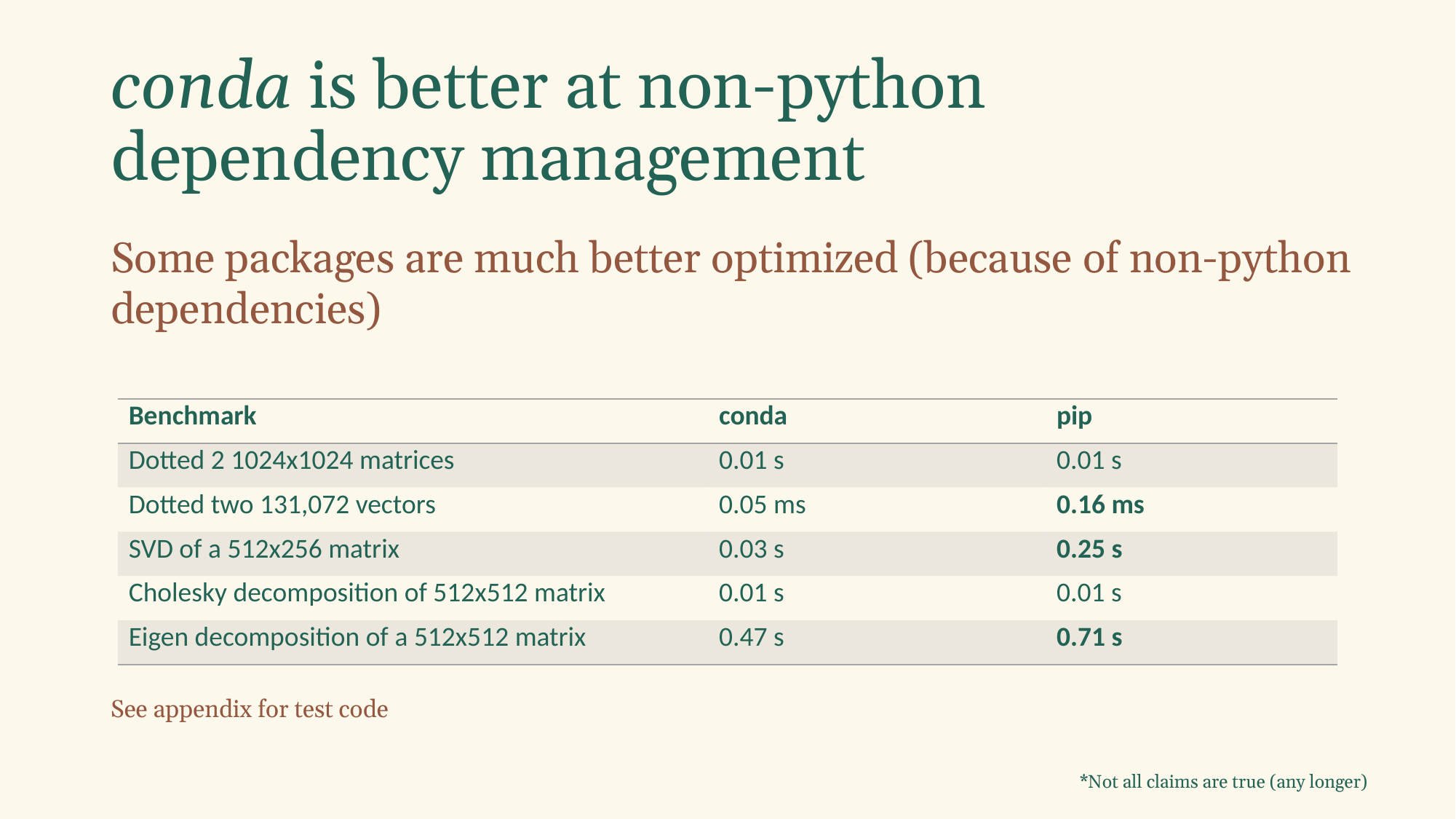

# conda is better at non-python dependency management
Some packages are much better optimized (because of non-python dependencies)
| Benchmark | conda | pip |
| --- | --- | --- |
| Dotted 2 1024x1024 matrices | 0.01 s | 0.01 s |
| Dotted two 131,072 vectors | 0.05 ms | 0.16 ms |
| SVD of a 512x256 matrix | 0.03 s | 0.25 s |
| Cholesky decomposition of 512x512 matrix | 0.01 s | 0.01 s |
| Eigen decomposition of a 512x512 matrix | 0.47 s | 0.71 s |
See appendix for test code
*Not all claims are true (any longer)